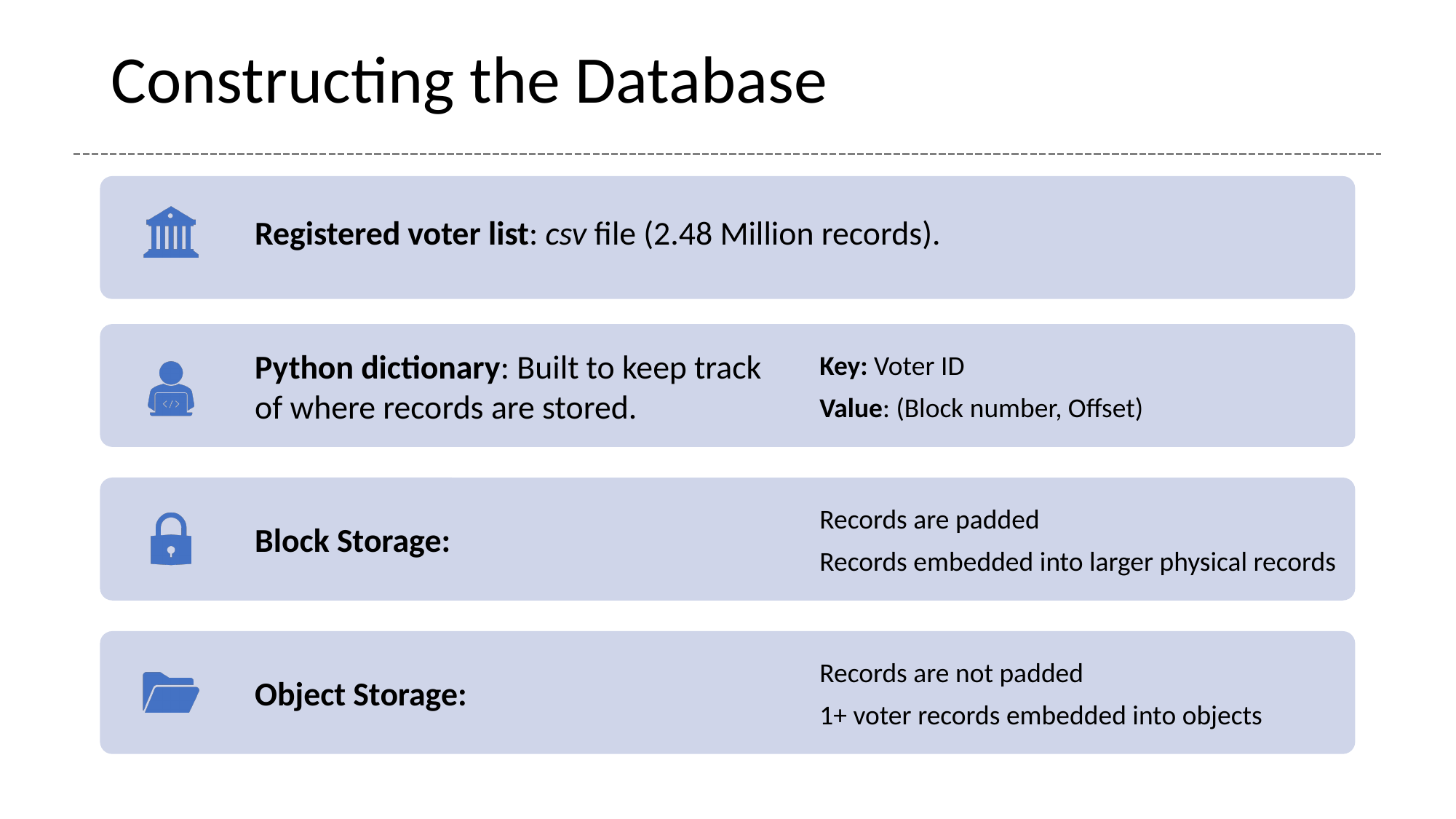

# Constructing the Database
Registered voter list: csv file (2.48 Million records).
Python dictionary: Built to keep track of where records are stored.
Key: Voter ID
Value: (Block number, Offset)
Block Storage:
Records are padded
Records embedded into larger physical records
Object Storage:
Records are not padded
1+ voter records embedded into objects